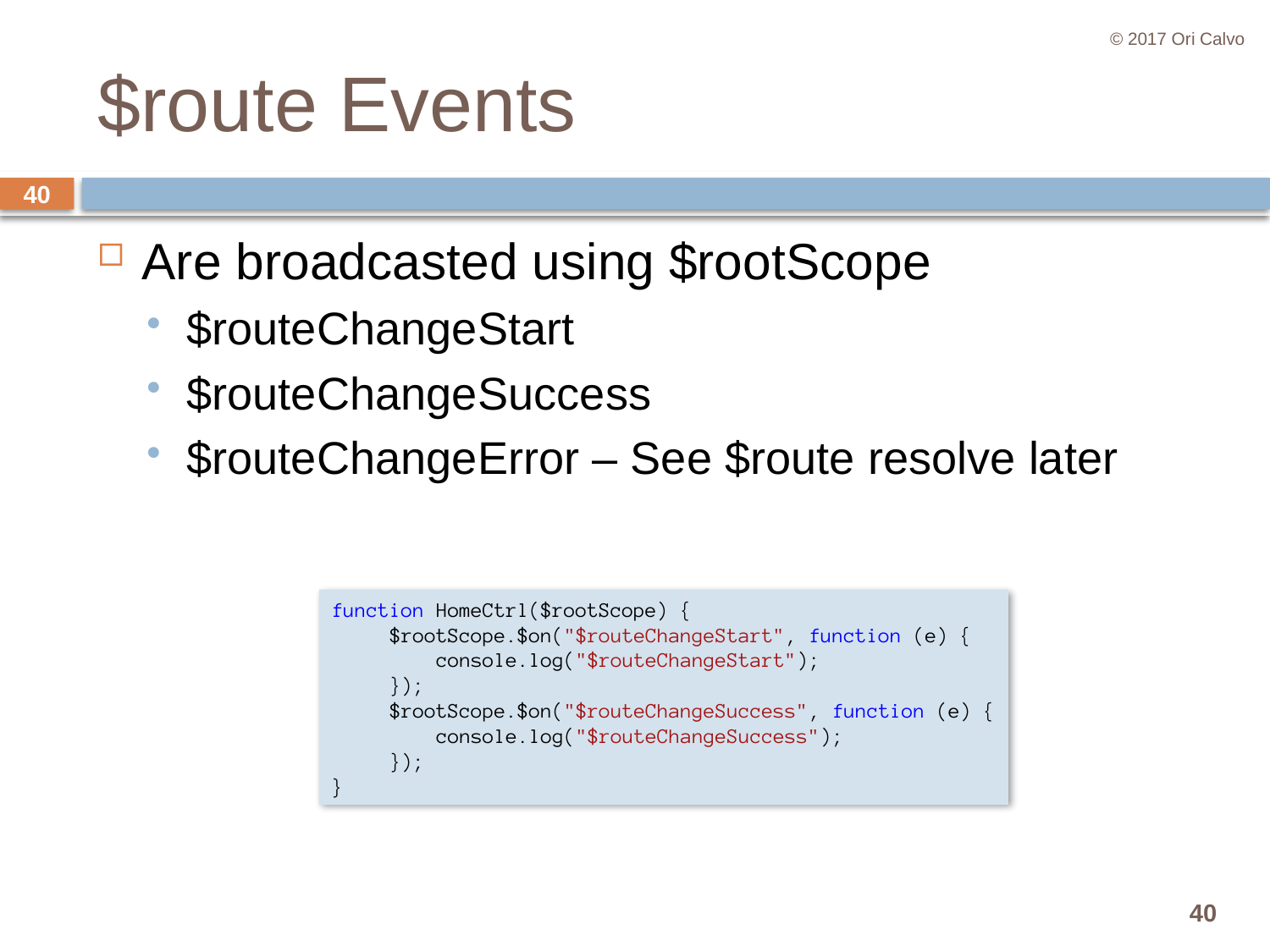

© 2017 Ori Calvo
# $route Events
40
Are broadcasted using $rootScope
$routeChangeStart
$routeChangeSuccess
$routeChangeError – See $route resolve later
function HomeCtrl($rootScope) {
     $rootScope.$on("$routeChangeStart", function (e) {
         console.log("$routeChangeStart");
     });
     $rootScope.$on("$routeChangeSuccess", function (e) {
         console.log("$routeChangeSuccess");
     });
}